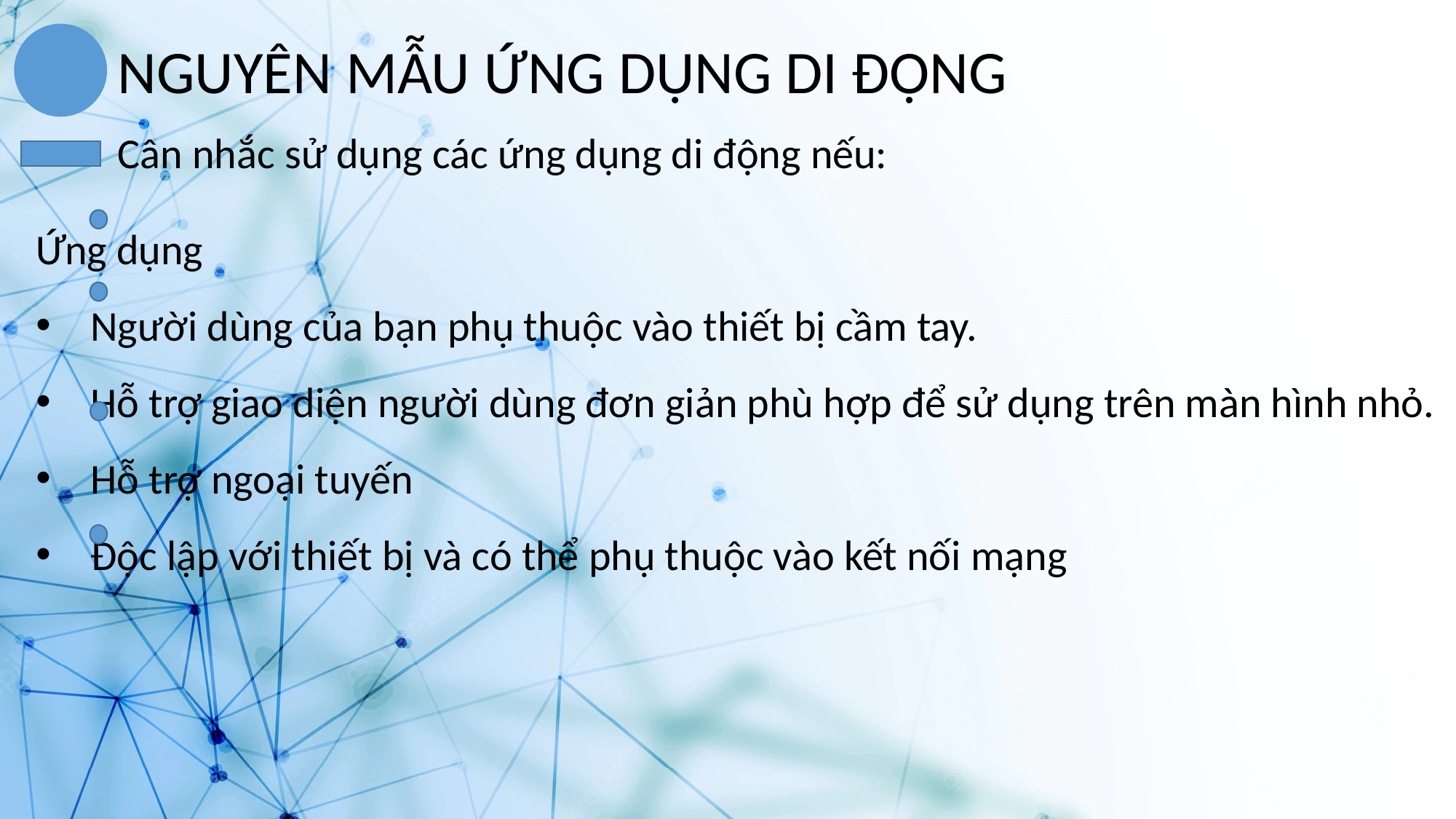

NGUYÊN MẪU ỨNG DỤNG DI ĐỘNG
Cân nhắc sử dụng các ứng dụng di động nếu:

Ứng dụng
Người dùng của bạn phụ thuộc vào thiết bị cầm tay.
Hỗ trợ giao diện người dùng đơn giản phù hợp để sử dụng trên màn hình nhỏ.
Hỗ trợ ngoại tuyến
Độc lập với thiết bị và có thể phụ thuộc vào kết nối mạng